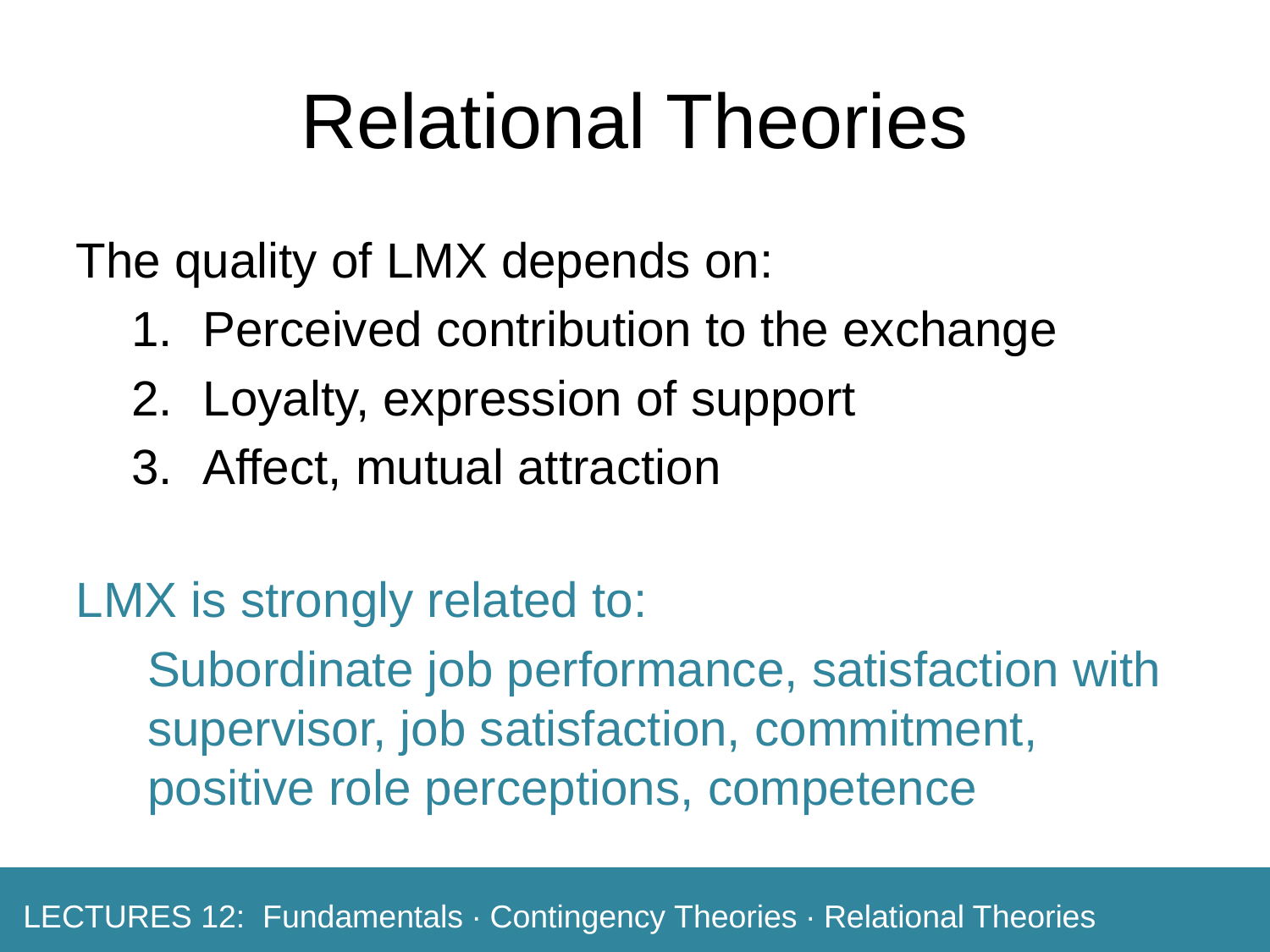

Relational Theories
The quality of LMX depends on:
Perceived contribution to the exchange
Loyalty, expression of support
Affect, mutual attraction

LMX is strongly related to:
	Subordinate job performance, satisfaction with supervisor, job satisfaction, commitment, positive role perceptions, competence
LECTURES 12:  Fundamentals ∙ Contingency Theories ∙ Relational Theories